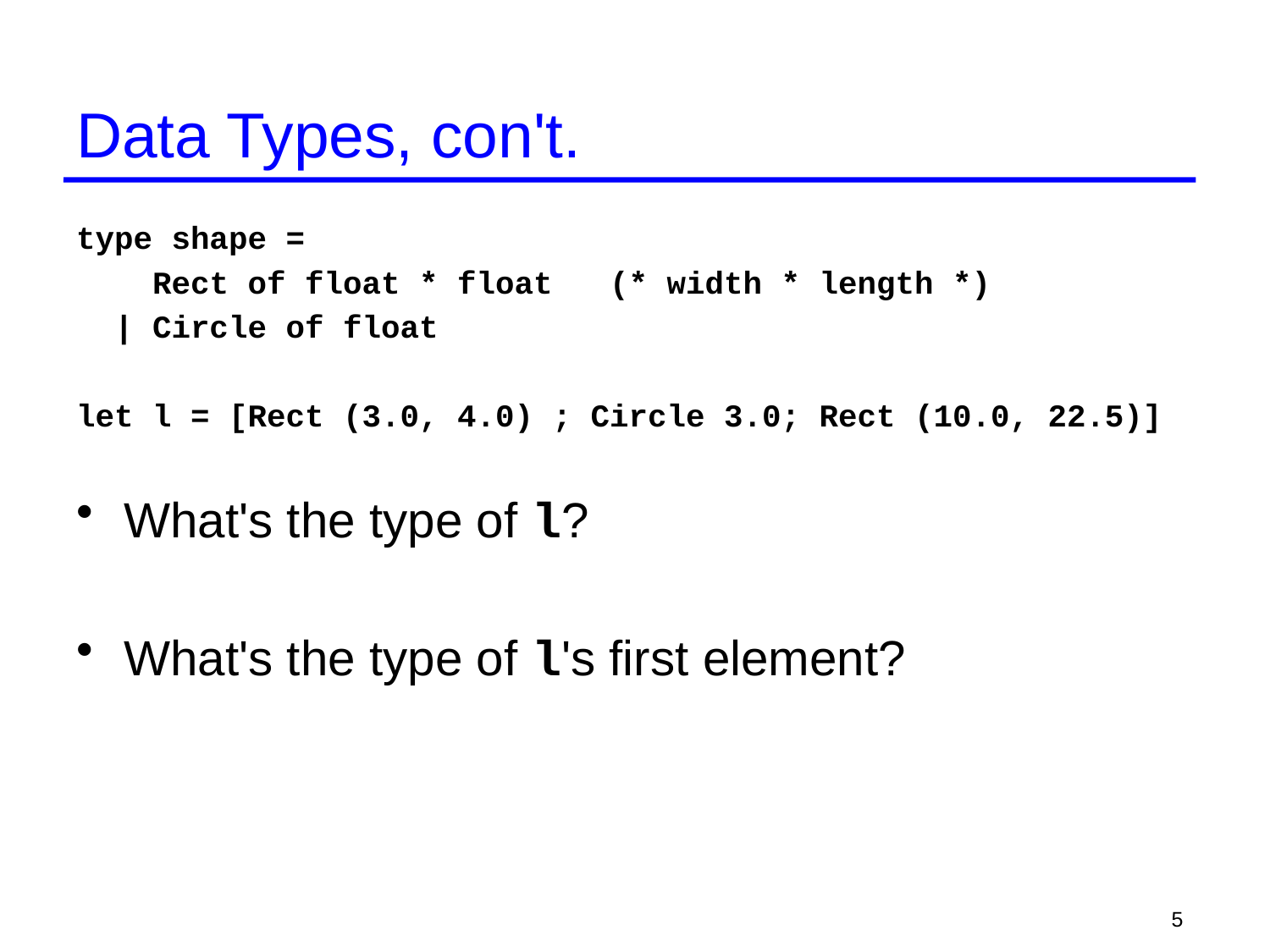

# Data Types, con't.
type shape =
    Rect of float * float   (* width * length *)
  | Circle of float

let l = [Rect (3.0, 4.0) ; Circle 3.0; Rect (10.0, 22.5)]

What's the type of l?

What's the type of l's first element?

5